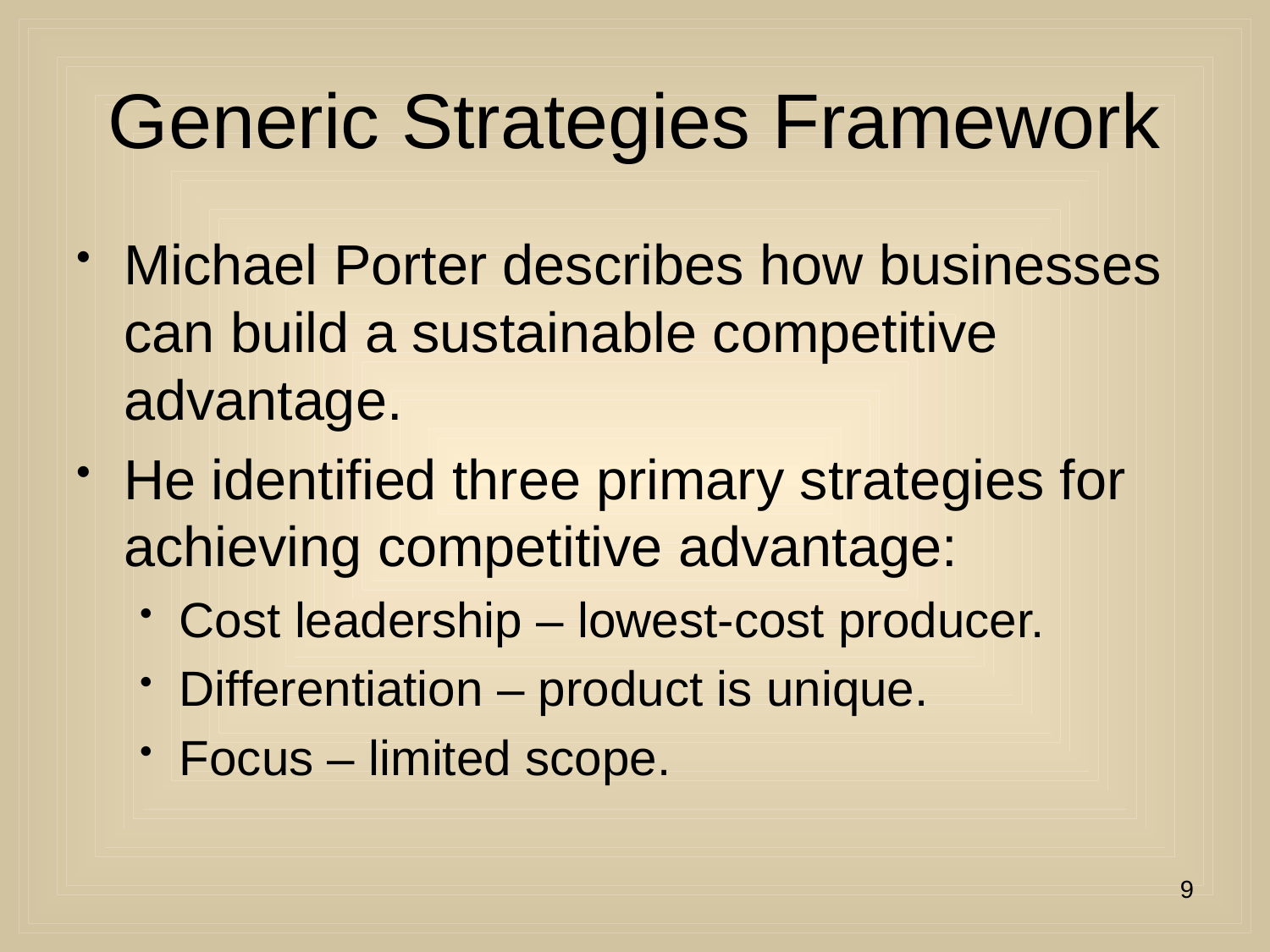

# Generic Strategies Framework
Michael Porter describes how businesses can build a sustainable competitive advantage.
He identified three primary strategies for achieving competitive advantage:
Cost leadership – lowest-cost producer.
Differentiation – product is unique.
Focus – limited scope.
9